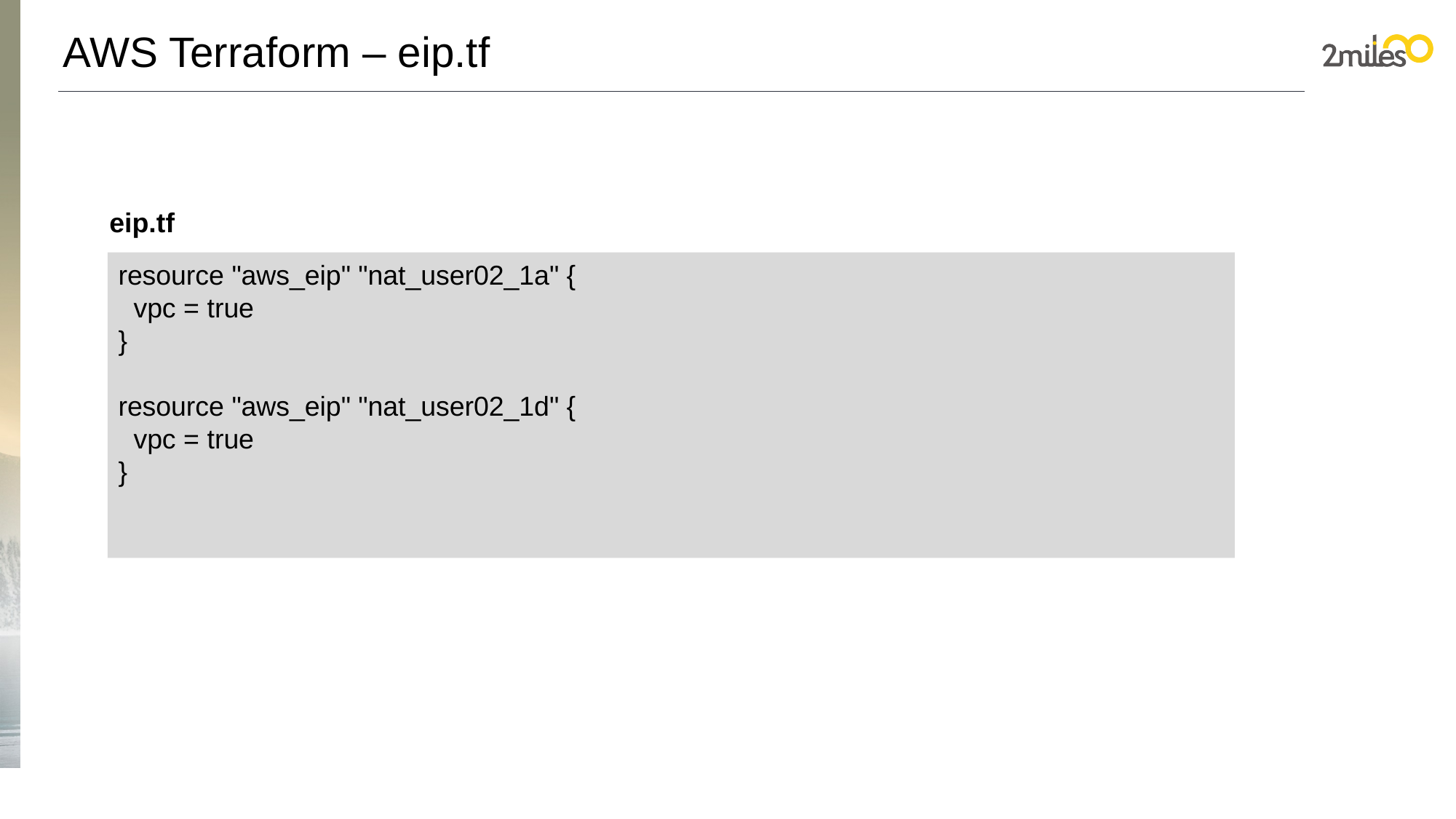

AWS Terraform – eip.tf
eip.tf
resource "aws_eip" "nat_user02_1a" {
  vpc = true
}

resource "aws_eip" "nat_user02_1d" {
  vpc = true
}